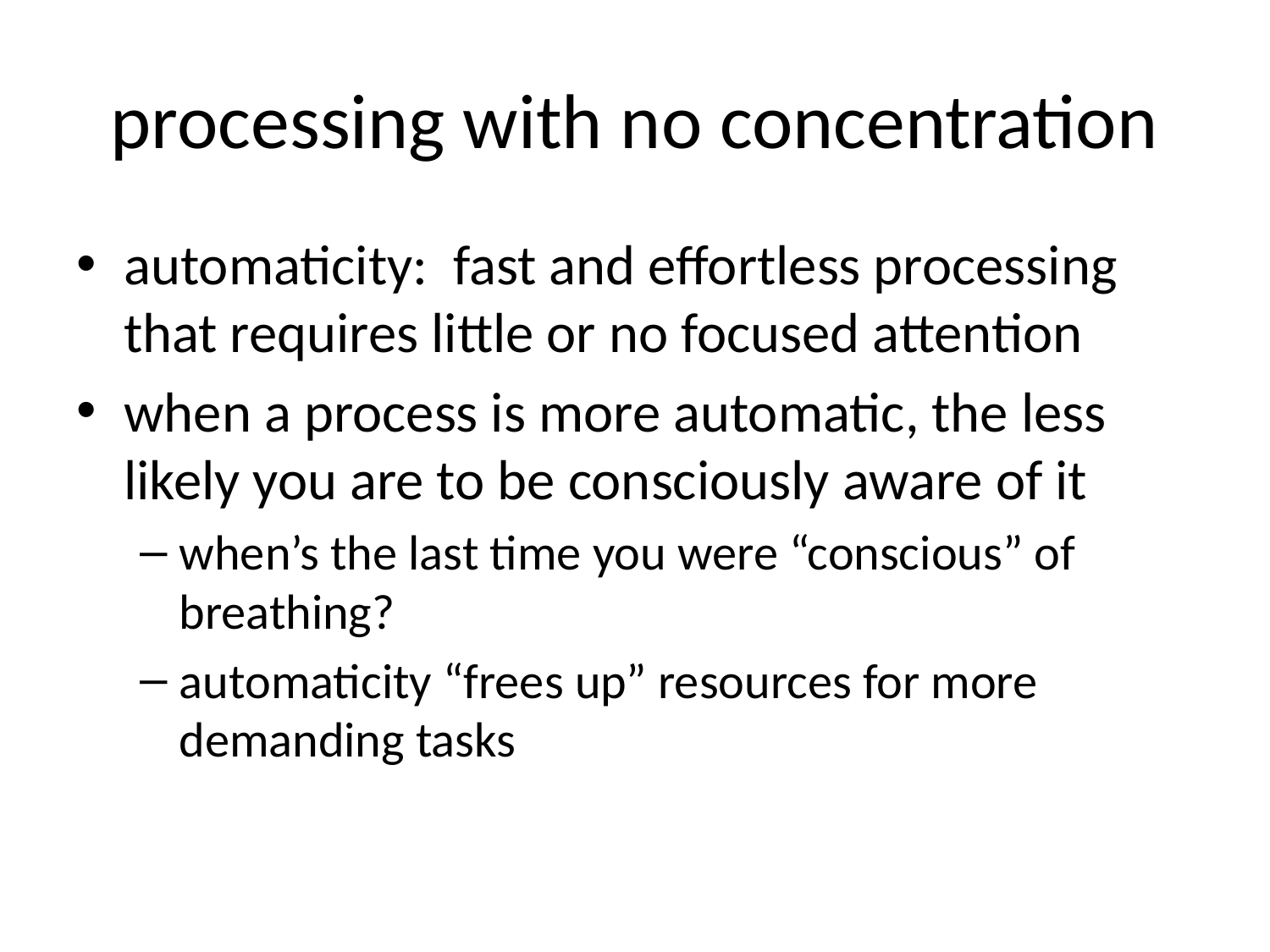

# processing with no concentration
automaticity:  fast and effortless processing that requires little or no focused attention
when a process is more automatic, the less likely you are to be consciously aware of it
when’s the last time you were “conscious” of breathing?
automaticity “frees up” resources for more demanding tasks